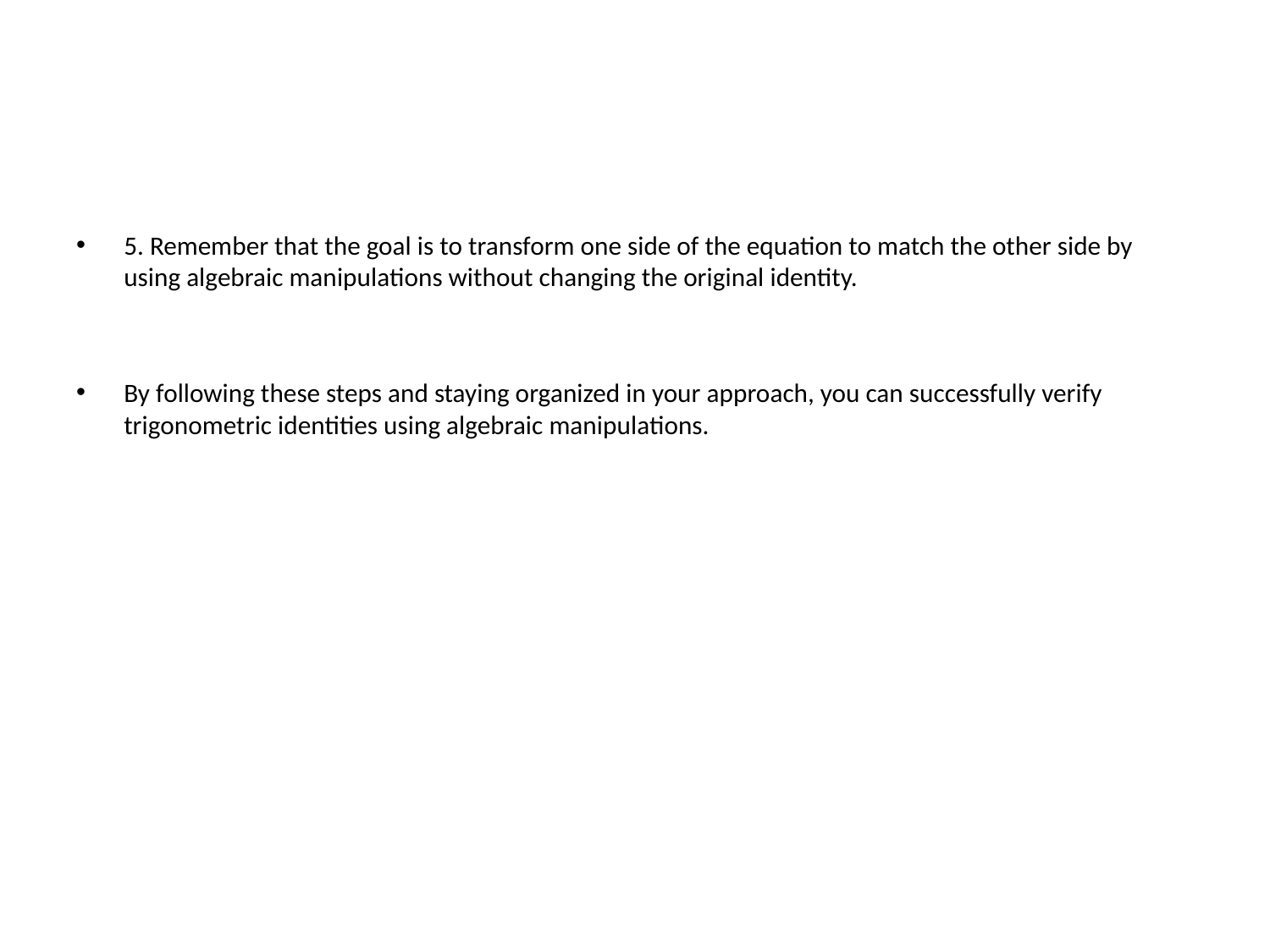

#
5. Remember that the goal is to transform one side of the equation to match the other side by using algebraic manipulations without changing the original identity.

By following these steps and staying organized in your approach, you can successfully verify trigonometric identities using algebraic manipulations.